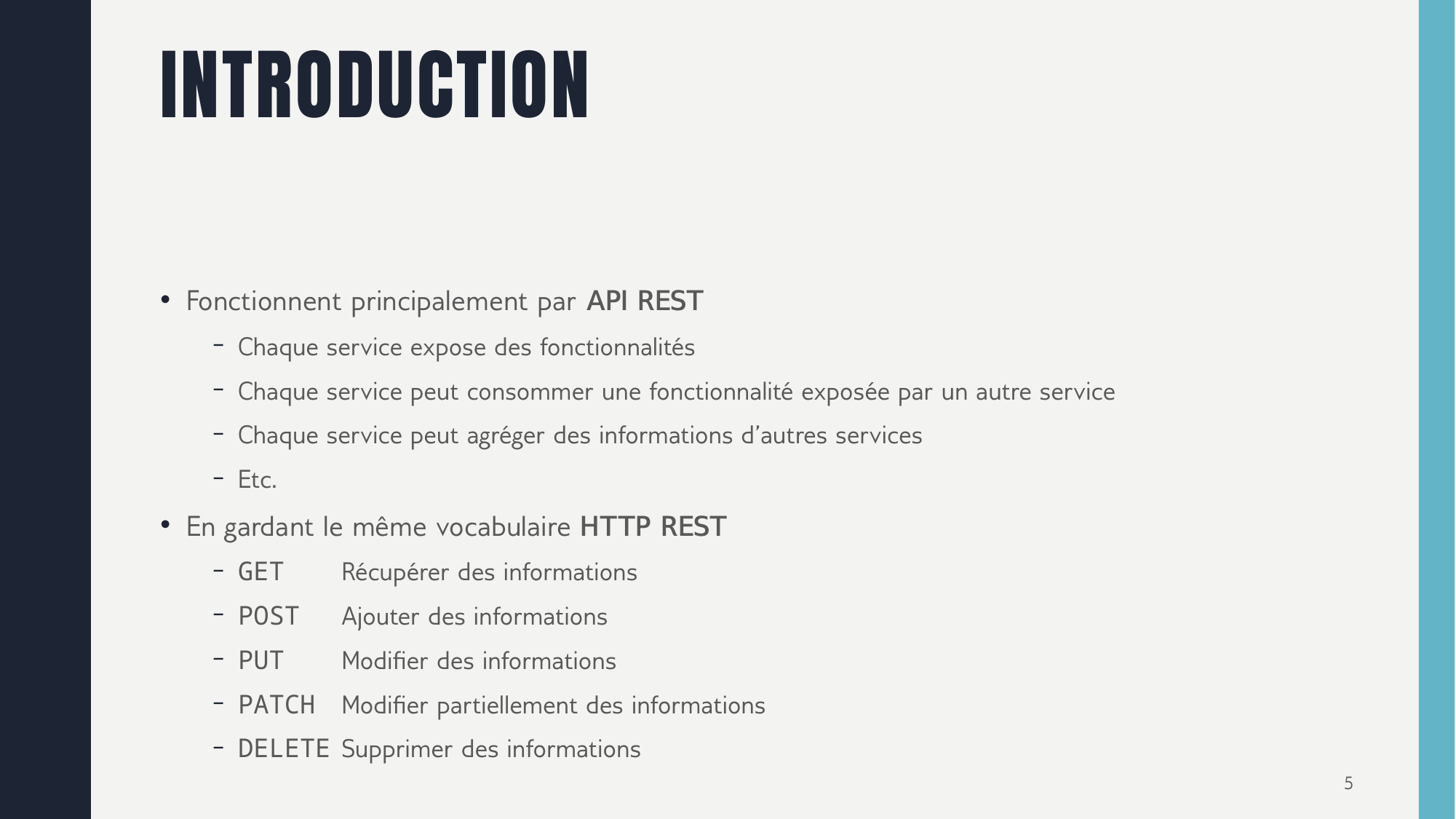

# Introduction
Fonctionnent principalement par API REST
Chaque service expose des fonctionnalités
Chaque service peut consommer une fonctionnalité exposée par un autre service
Chaque service peut agréger des informations d’autres services
Etc.
En gardant le même vocabulaire HTTP REST
GET	Récupérer des informations
POST	Ajouter des informations
PUT	Modifier des informations
PATCH	Modifier partiellement des informations
DELETE	Supprimer des informations
5